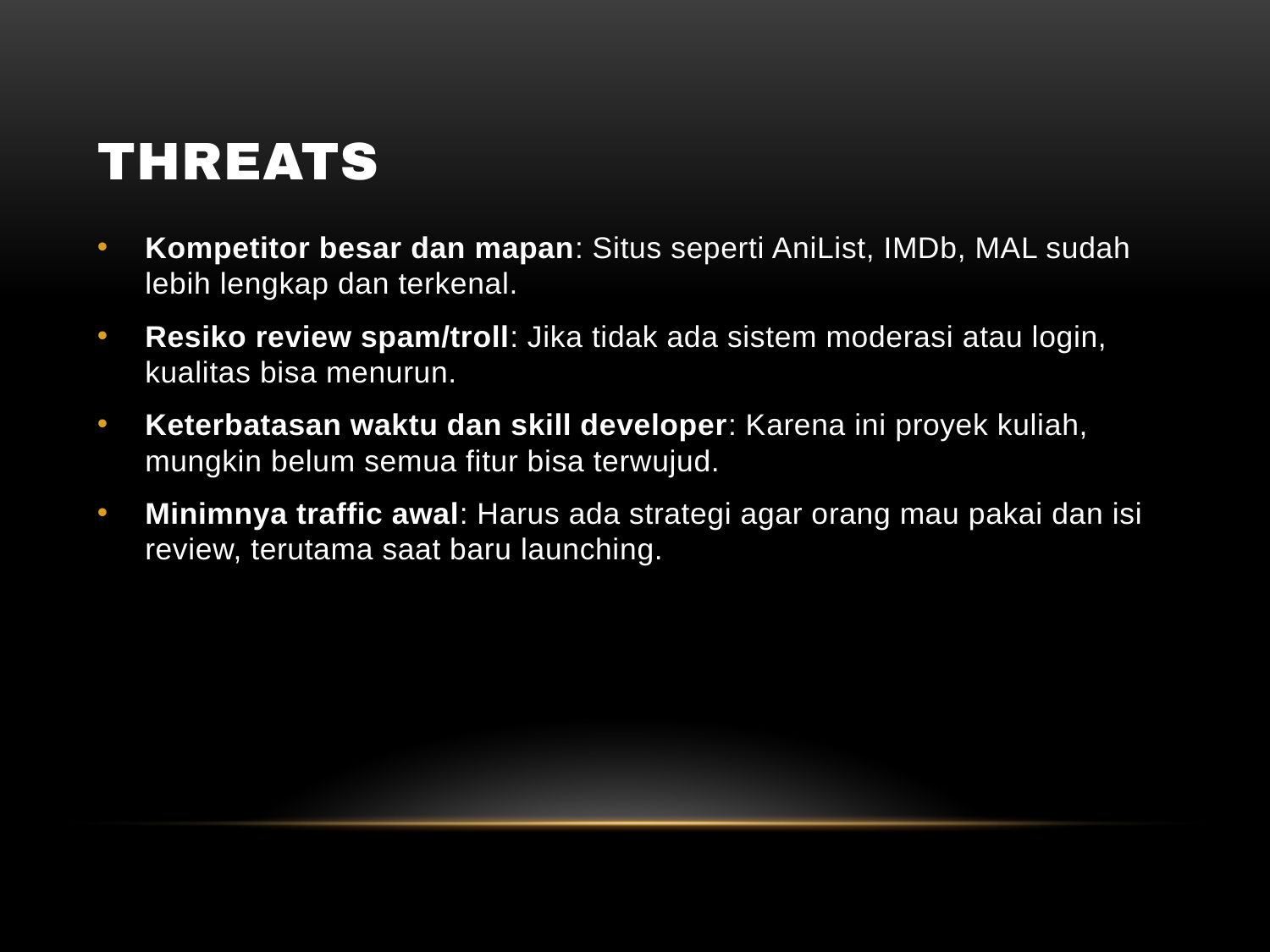

# THREATs
Kompetitor besar dan mapan: Situs seperti AniList, IMDb, MAL sudah lebih lengkap dan terkenal.
Resiko review spam/troll: Jika tidak ada sistem moderasi atau login, kualitas bisa menurun.
Keterbatasan waktu dan skill developer: Karena ini proyek kuliah, mungkin belum semua fitur bisa terwujud.
Minimnya traffic awal: Harus ada strategi agar orang mau pakai dan isi review, terutama saat baru launching.